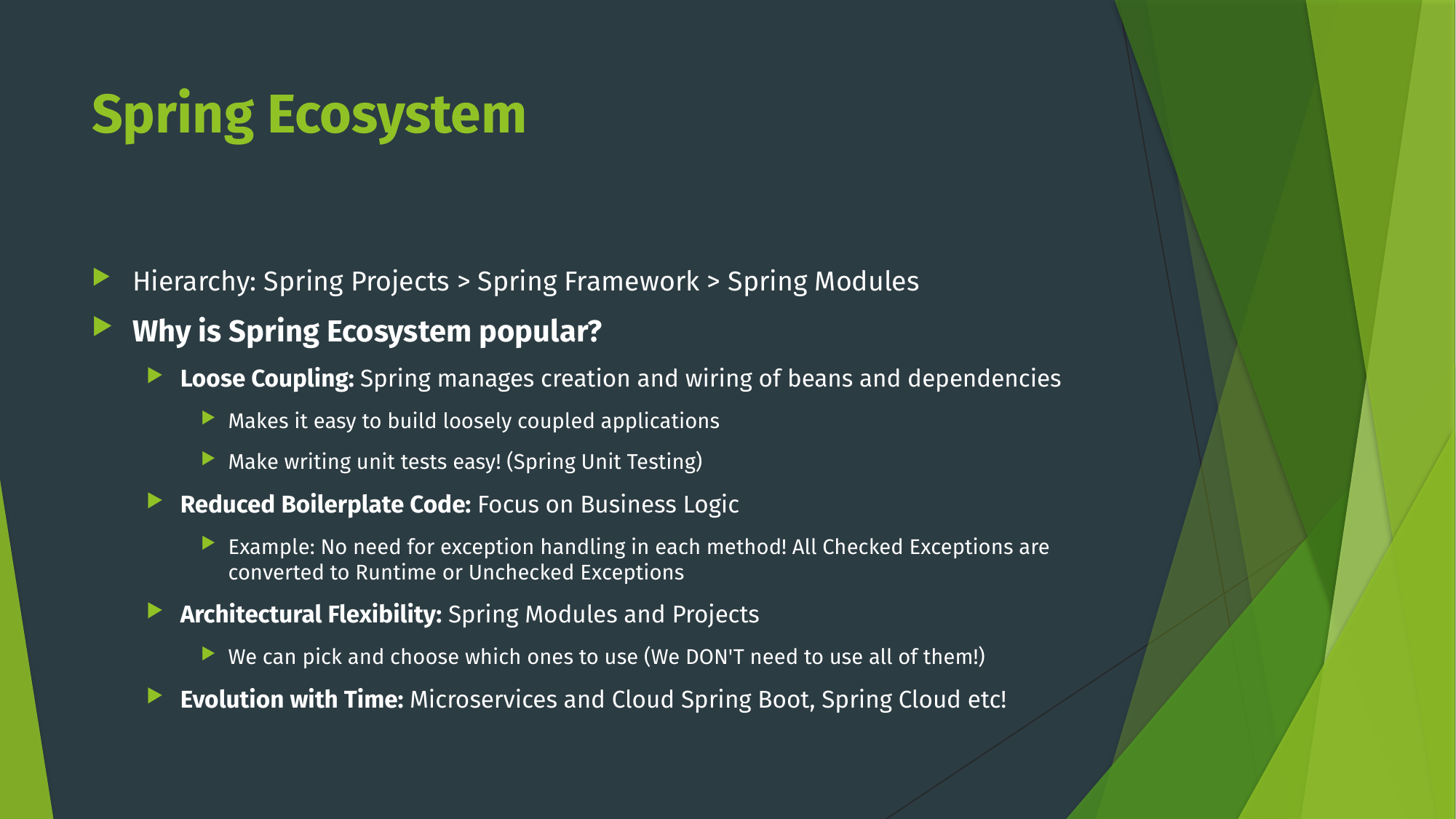

# Spring Ecosystem
Hierarchy: Spring Projects > Spring Framework > Spring Modules
Why is Spring Ecosystem popular?
Loose Coupling: Spring manages creation and wiring of beans and dependencies
Makes it easy to build loosely coupled applications
Make writing unit tests easy! (Spring Unit Testing)
Reduced Boilerplate Code: Focus on Business Logic
Example: No need for exception handling in each method! All Checked Exceptions are converted to Runtime or Unchecked Exceptions
Architectural Flexibility: Spring Modules and Projects
We can pick and choose which ones to use (We DON'T need to use all of them!)
Evolution with Time: Microservices and Cloud Spring Boot, Spring Cloud etc!